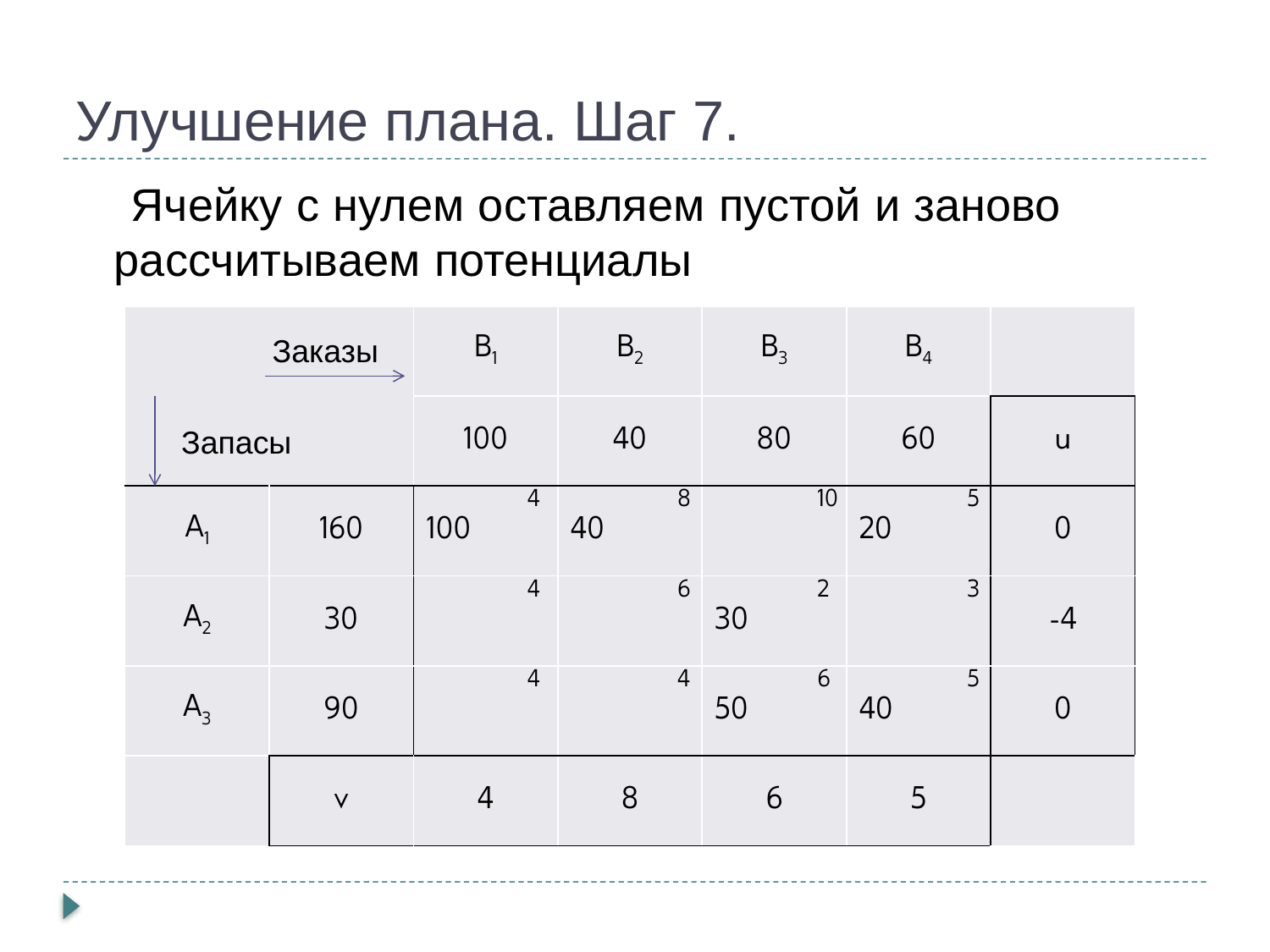

# Улучшение плана. Шаг 7.
    Ячейку с нулем оставляем пустой и заново рассчитываем потенциалы
|  |  | B1 | B2 | B3 | B4 |  |
| --- | --- | --- | --- | --- | --- | --- |
|  |  | 100 | 40 | 80 | 60 | u |
| A1 | 160 | 100 | 40 |  | 20 | 0 |
| A2 | 30 |  |  | 30 |  | -4 |
| A3 | 90 |  |  | 50 | 40 | 0 |
|  | v | 4 | 8 | 6 | 5 |  |
Заказы
Запасы
4
8
10
5
4
6
2
3
4
4
6
5